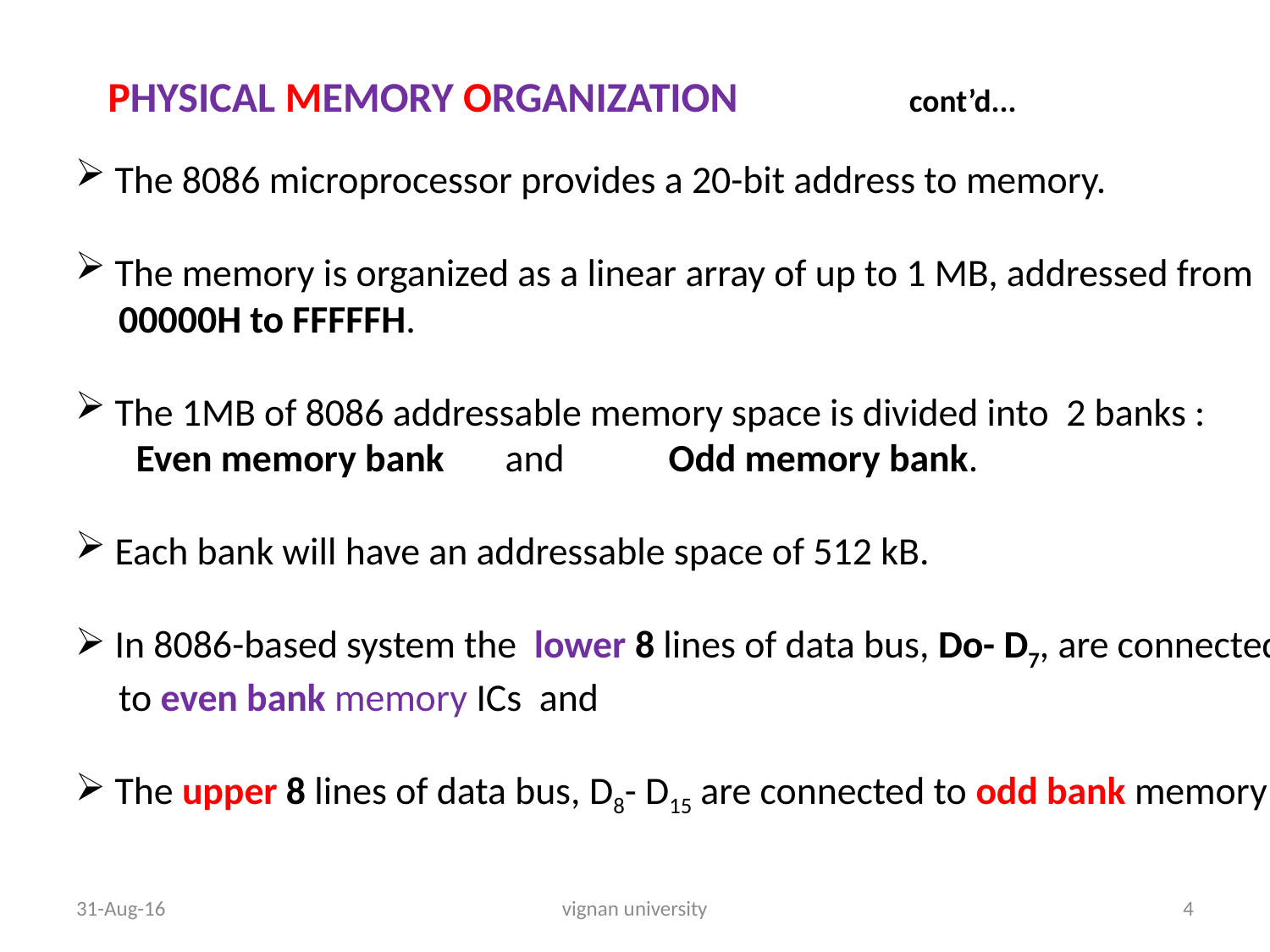

PHYSICAL MEMORY ORGANIZATION                  cont’d...
 The 8086 microprocessor provides a 20-bit address to memory.

 The memory is organized as a linear array of up to 1 MB, addressed from
     00000H to FFFFFH.

 The 1MB of 8086 addressable memory space is divided into  2 banks :
       Even memory bank       and            Odd memory bank.

 Each bank will have an addressable space of 512 kB.

 In 8086-based system the  lower 8 lines of data bus, Do- D7, are connected
     to even bank memory ICs  and

 The upper 8 lines of data bus, D8- D15 are connected to odd bank memory .
31-Aug-16
vignan university
4